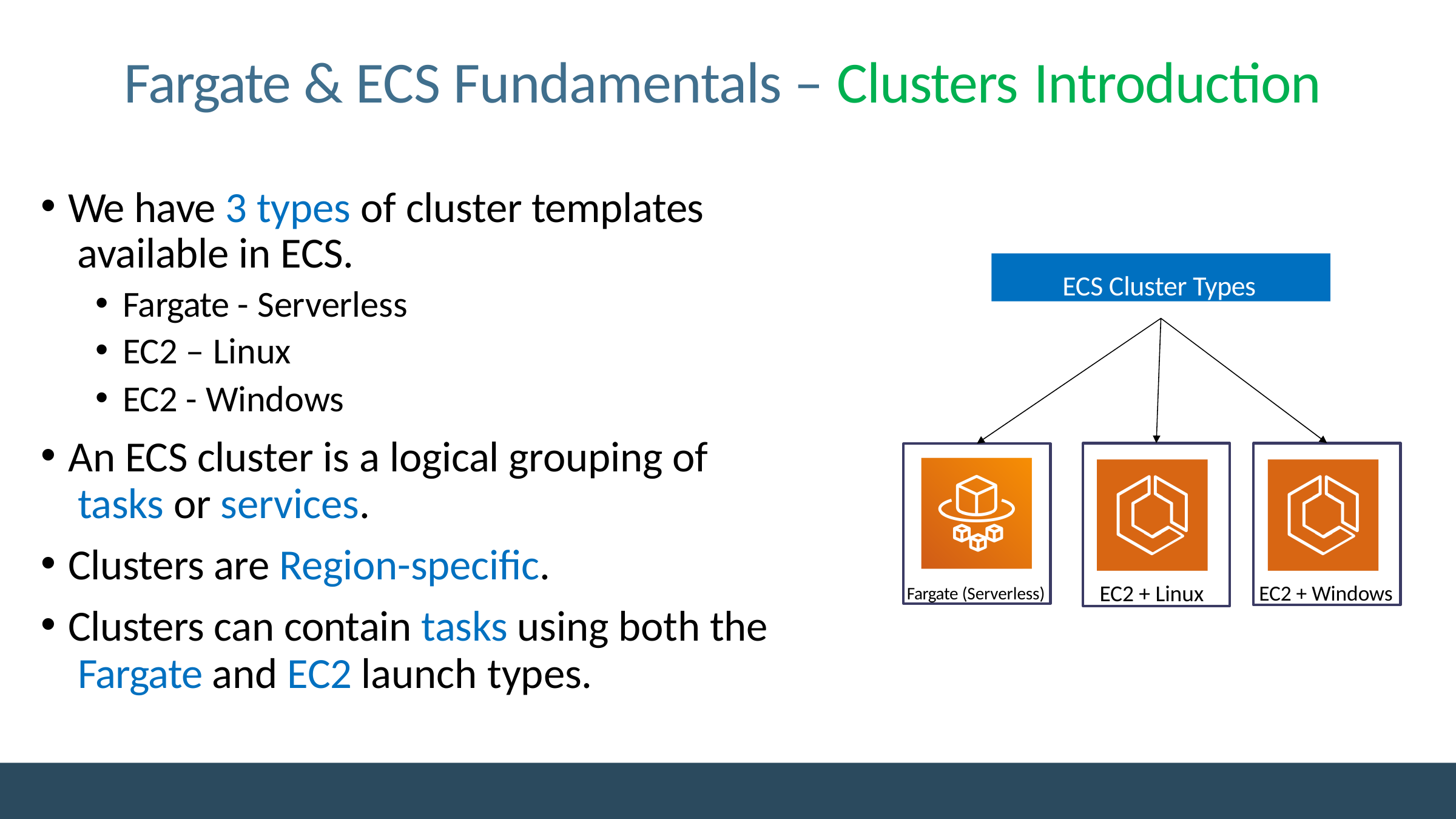

# Fargate & ECS Fundamentals – Clusters Introduction
We have 3 types of cluster templates  available in ECS.
Fargate - Serverless
EC2 – Linux
EC2 - Windows
An ECS cluster is a logical grouping of  tasks or services.
Clusters are Region-specific.
Clusters can contain tasks using both the  Fargate and EC2 launch types.
ECS Cluster Types

EC2 + Linux

EC2 + Windows

Fargate (Serverless)